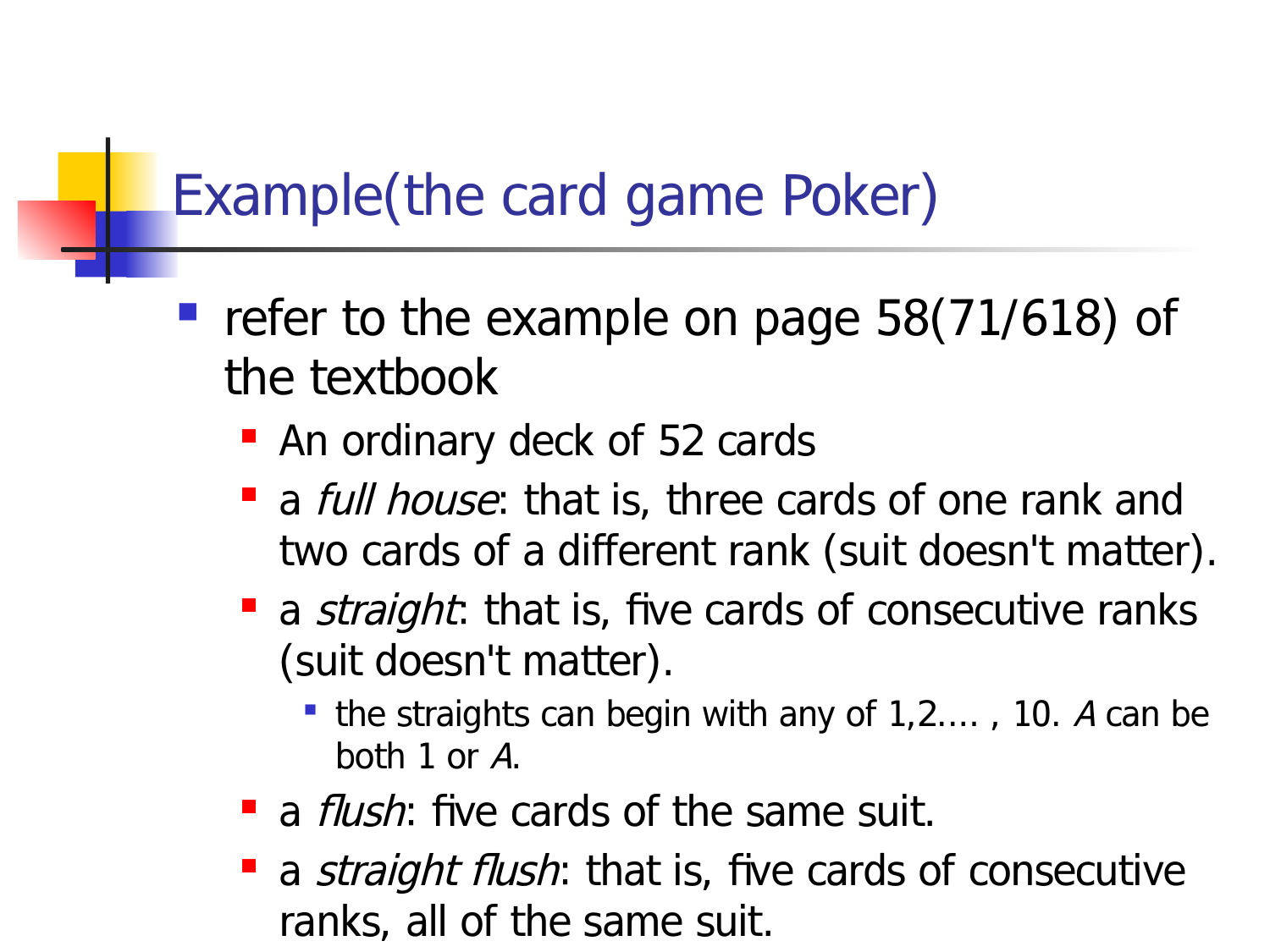

# Example(the card game Poker)
refer to the example on page 58(71/618) of the textbook
An ordinary deck of 52 cards
a full house: that is, three cards of one rank and two cards of a different rank (suit doesn't matter).
a straight: that is, five cards of consecutive ranks (suit doesn't matter).
the straights can begin with any of 1,2.... , 10. A can be both 1 or A.
a flush: five cards of the same suit.
a straight flush: that is, five cards of consecutive ranks, all of the same suit.